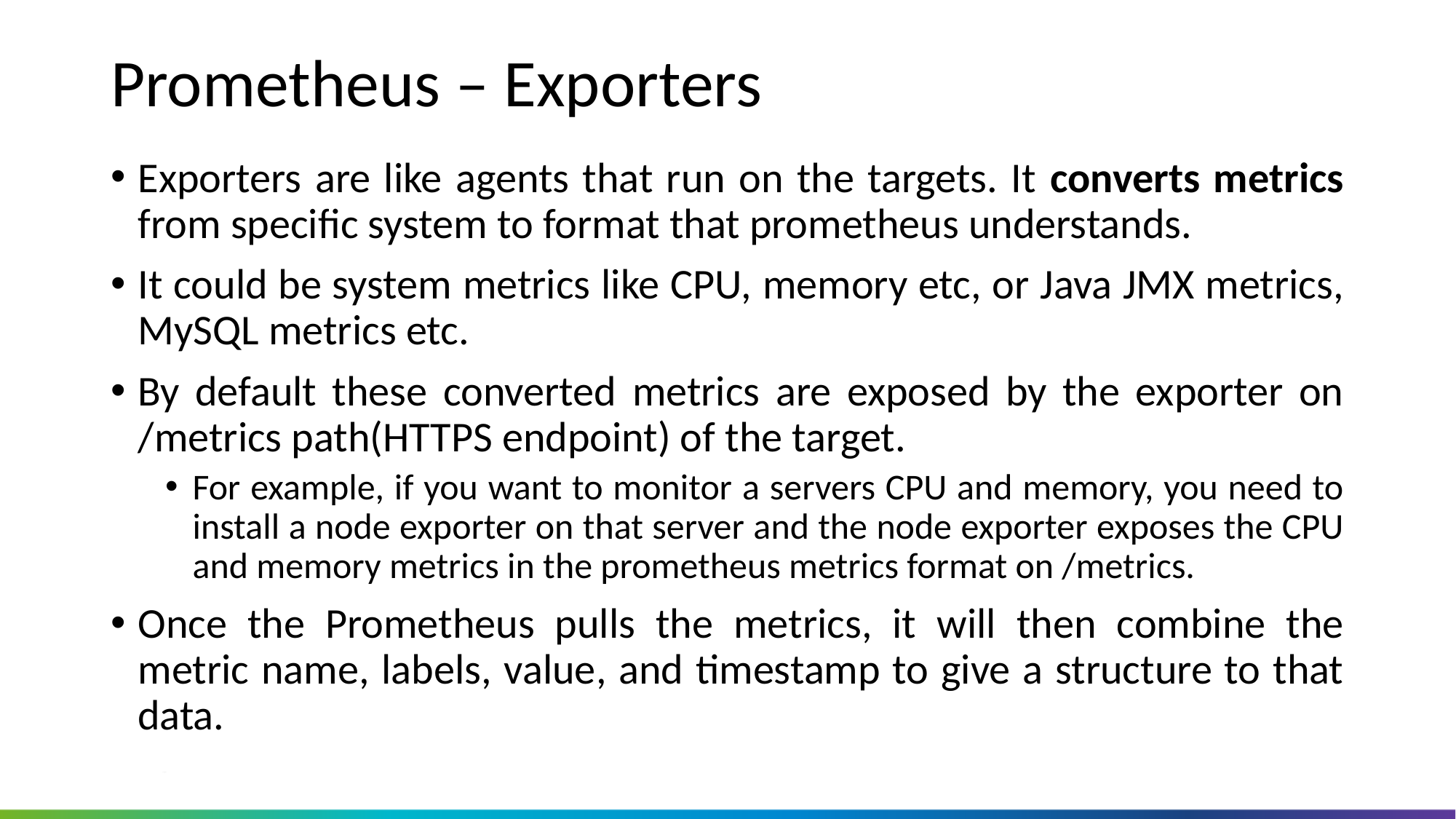

Prometheus – Exporters
Exporters are like agents that run on the targets. It converts metrics from specific system to format that prometheus understands.
It could be system metrics like CPU, memory etc, or Java JMX metrics, MySQL metrics etc.
By default these converted metrics are exposed by the exporter on /metrics path(HTTPS endpoint) of the target.
For example, if you want to monitor a servers CPU and memory, you need to install a node exporter on that server and the node exporter exposes the CPU and memory metrics in the prometheus metrics format on /metrics.
Once the Prometheus pulls the metrics, it will then combine the metric name, labels, value, and timestamp to give a structure to that data.